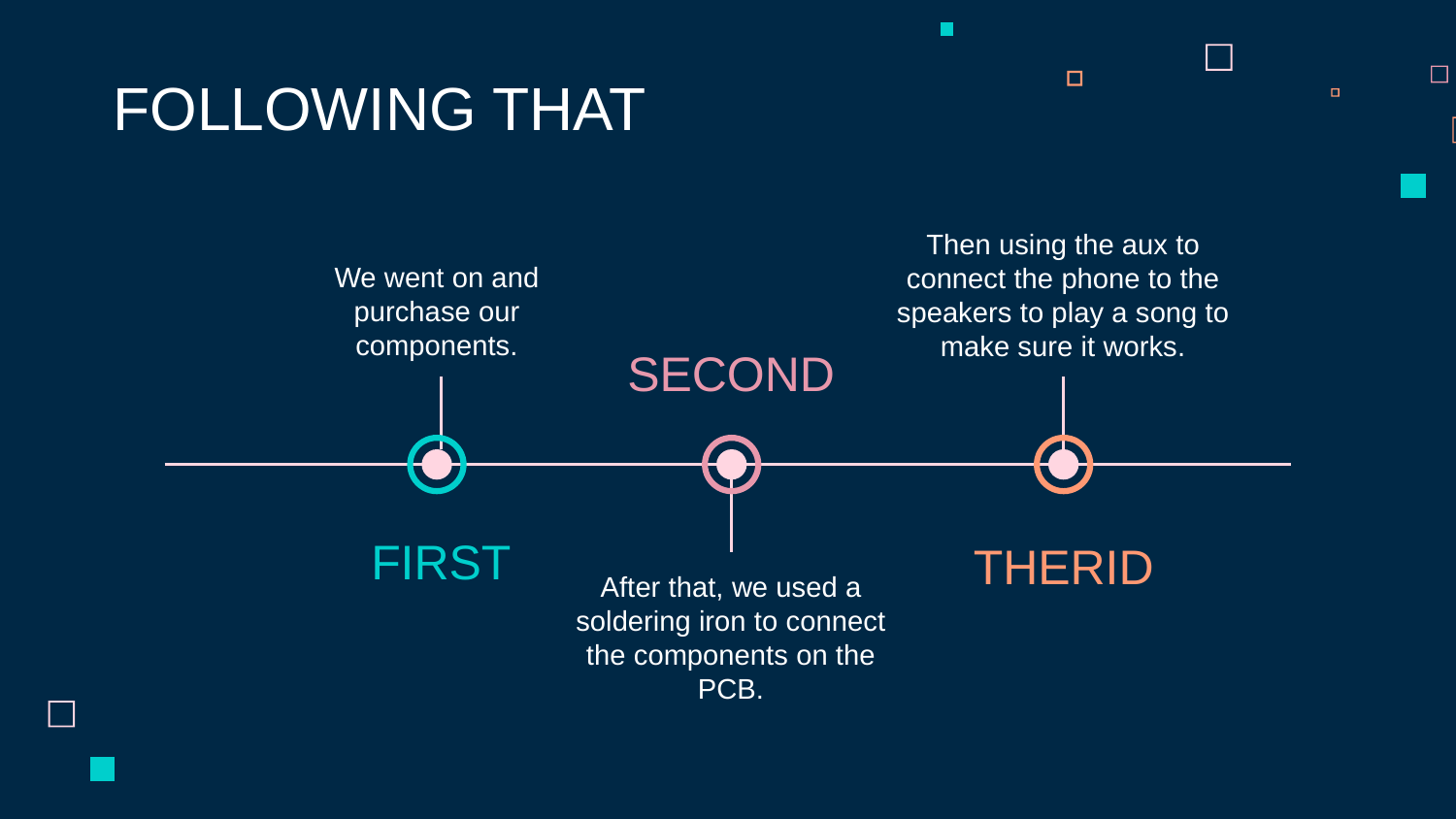

# FOLLOWING THAT
We went on and purchase our components.
Then using the aux to connect the phone to the speakers to play a song to make sure it works.
SECOND

FIRST
THERID
After that, we used a soldering iron to connect the components on the PCB.